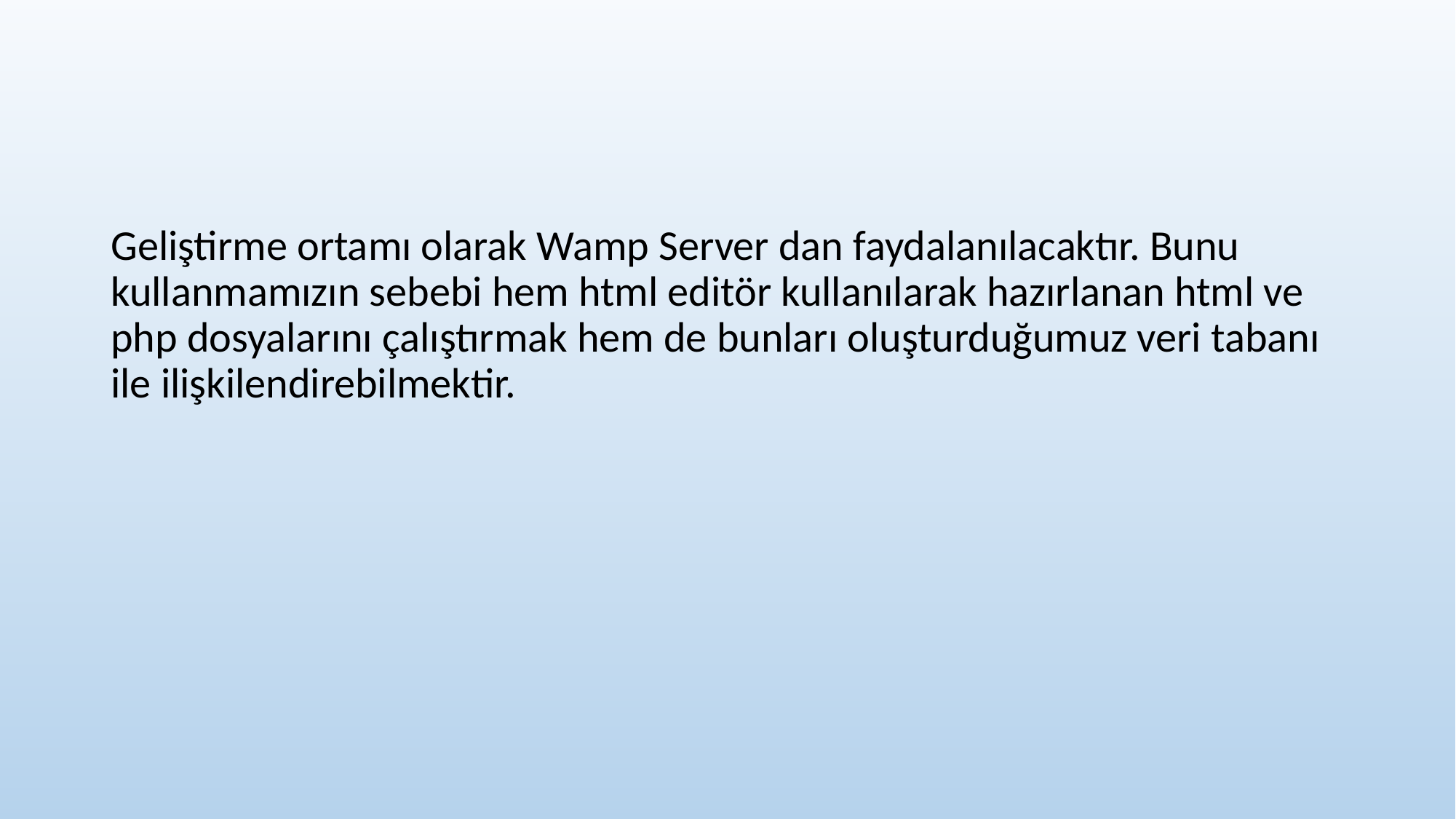

Geliştirme ortamı olarak Wamp Server dan faydalanılacaktır. Bunu kullanmamızın sebebi hem html editör kullanılarak hazırlanan html ve php dosyalarını çalıştırmak hem de bunları oluşturduğumuz veri tabanı ile ilişkilendirebilmektir.